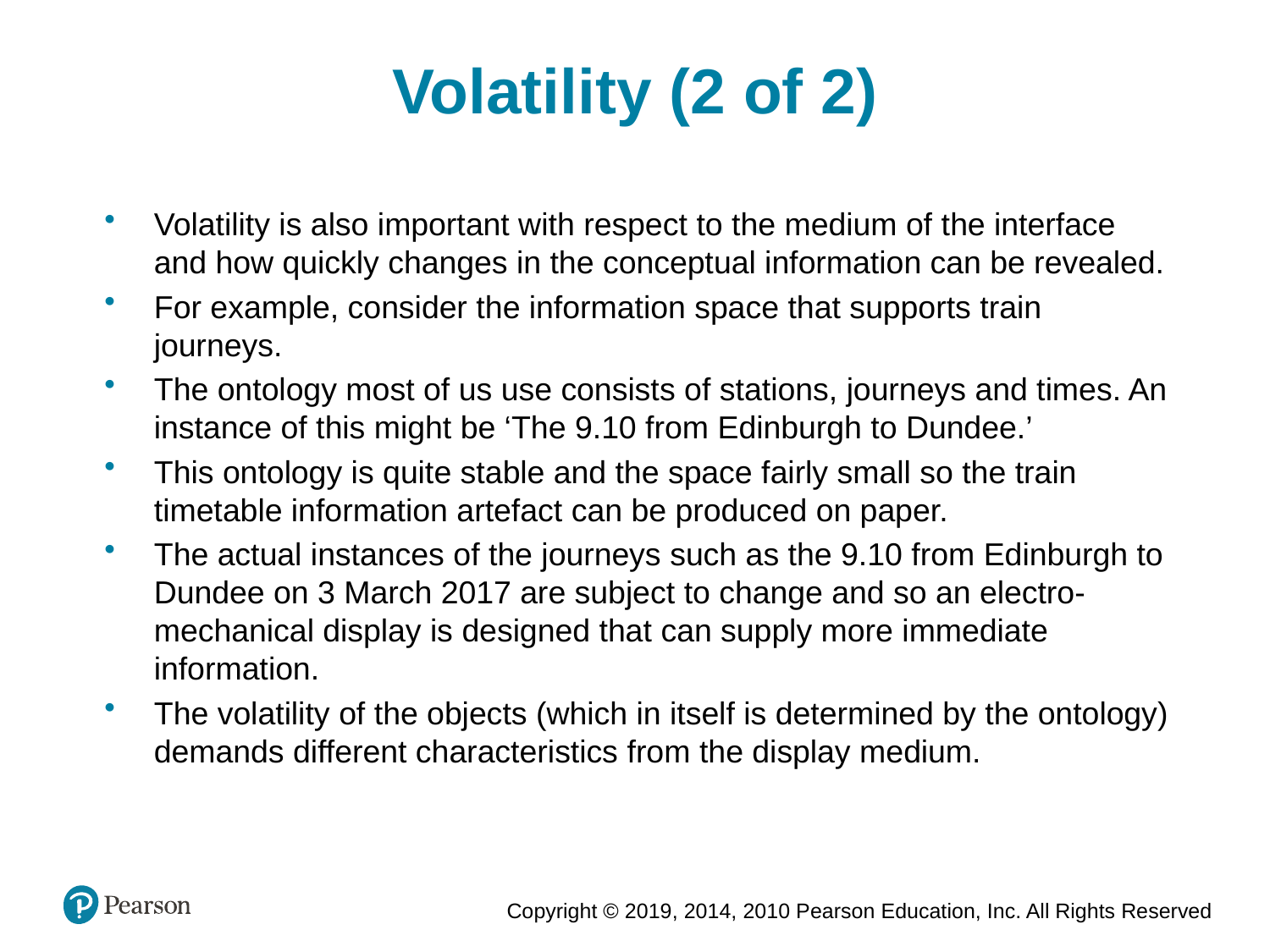

Volatility (2 of 2)
Volatility is also important with respect to the medium of the interface and how quickly changes in the conceptual information can be revealed.
For example, consider the information space that supports train journeys.
The ontology most of us use consists of stations, journeys and times. An instance of this might be ‘The 9.10 from Edinburgh to Dundee.’
This ontology is quite stable and the space fairly small so the train timetable information artefact can be produced on paper.
The actual instances of the journeys such as the 9.10 from Edinburgh to Dundee on 3 March 2017 are subject to change and so an electro-mechanical display is designed that can supply more immediate information.
The volatility of the objects (which in itself is determined by the ontology) demands different characteristics from the display medium.